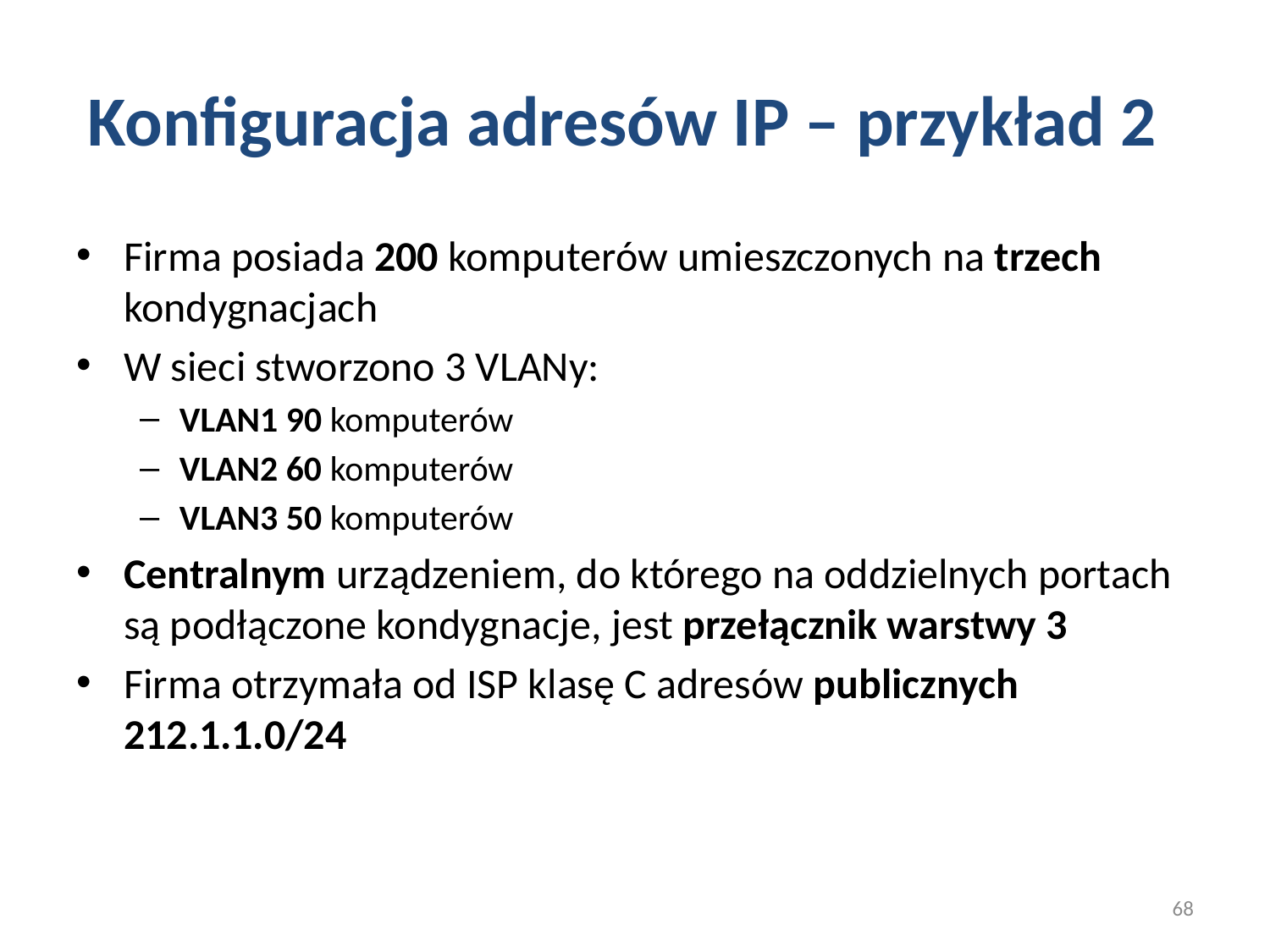

# Konfiguracja adresów IP – przykład 2
Firma posiada 200 komputerów umieszczonych na trzech kondygnacjach
W sieci stworzono 3 VLANy:
VLAN1 90 komputerów
VLAN2 60 komputerów
VLAN3 50 komputerów
Centralnym urządzeniem, do którego na oddzielnych portach są podłączone kondygnacje, jest przełącznik warstwy 3
Firma otrzymała od ISP klasę C adresów publicznych 212.1.1.0/24
68